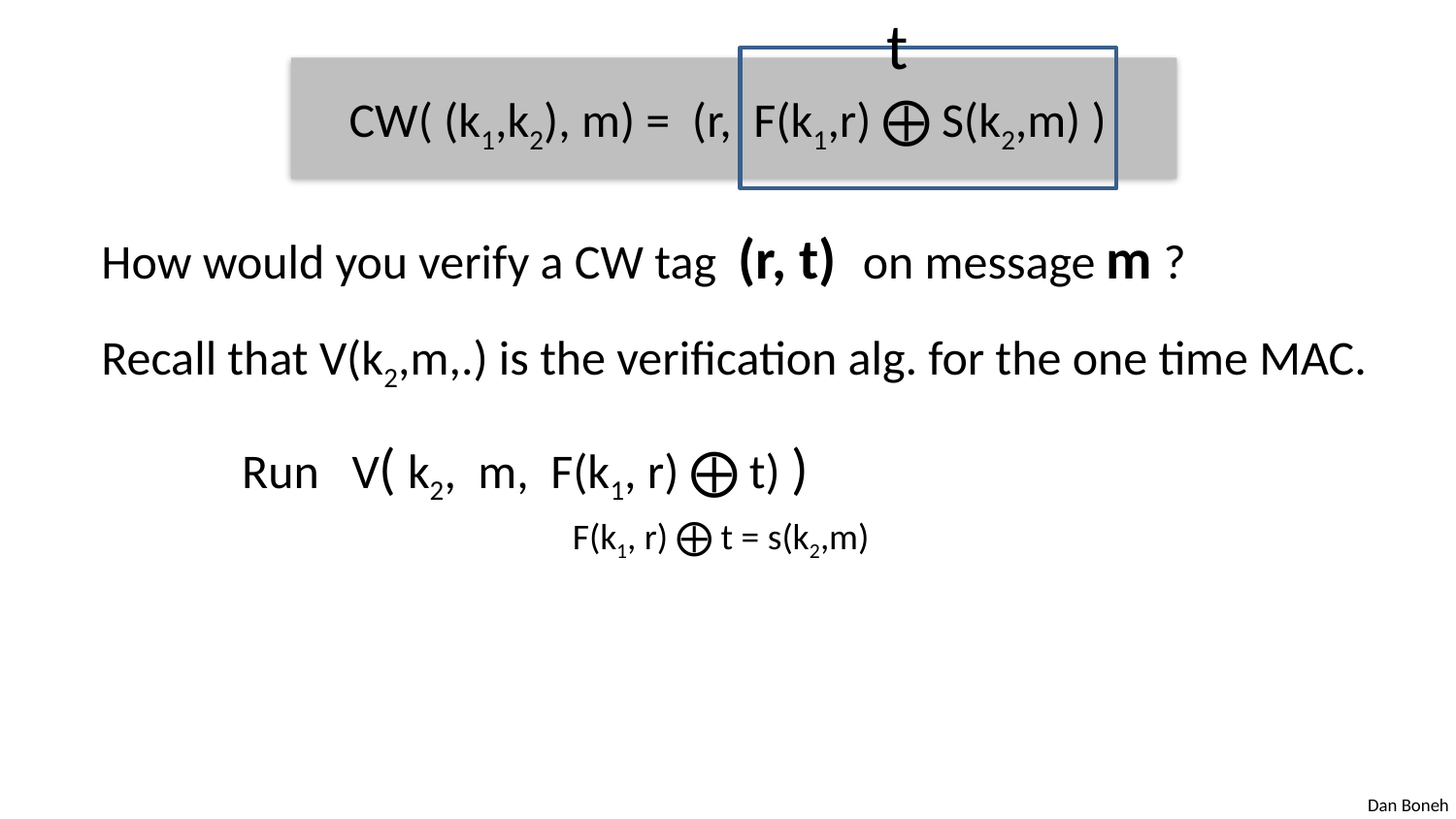

t

CW( (k1,k2), m) =  (r,  F(k1,r) ⨁ S(k2,m) )
How would you verify a CW tag  (r, t)  on message m ?
Recall that V(k2,m,.) is the verification alg. for the one time MAC.
Run   V( k2,  m,  F(k1, r) ⨁ t) )
F(k1, r) ⨁ t = s(k2,m)